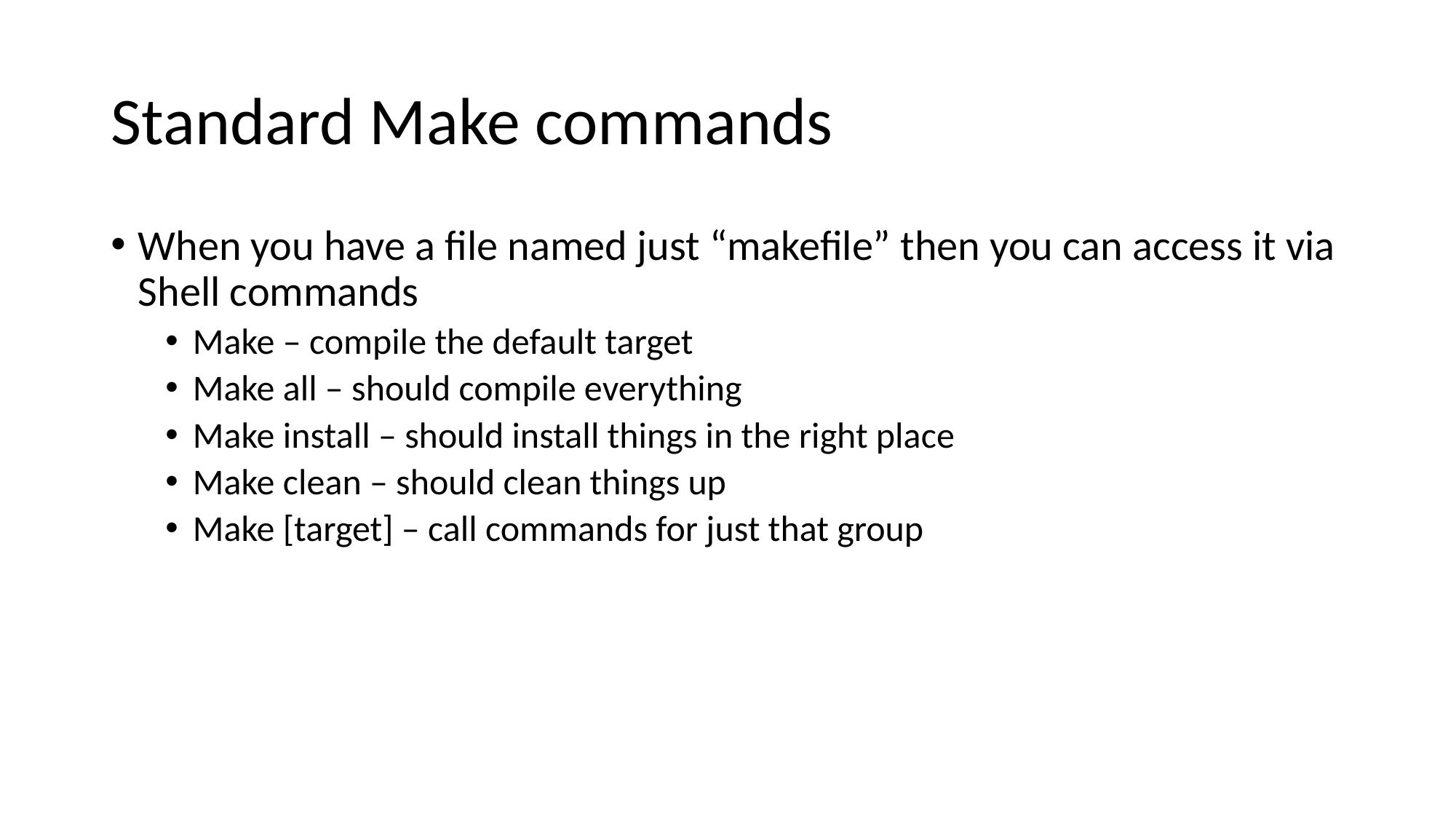

# Standard Make commands
When you have a file named just “makefile” then you can access it via Shell commands
Make – compile the default target
Make all – should compile everything
Make install – should install things in the right place
Make clean – should clean things up
Make [target] – call commands for just that group